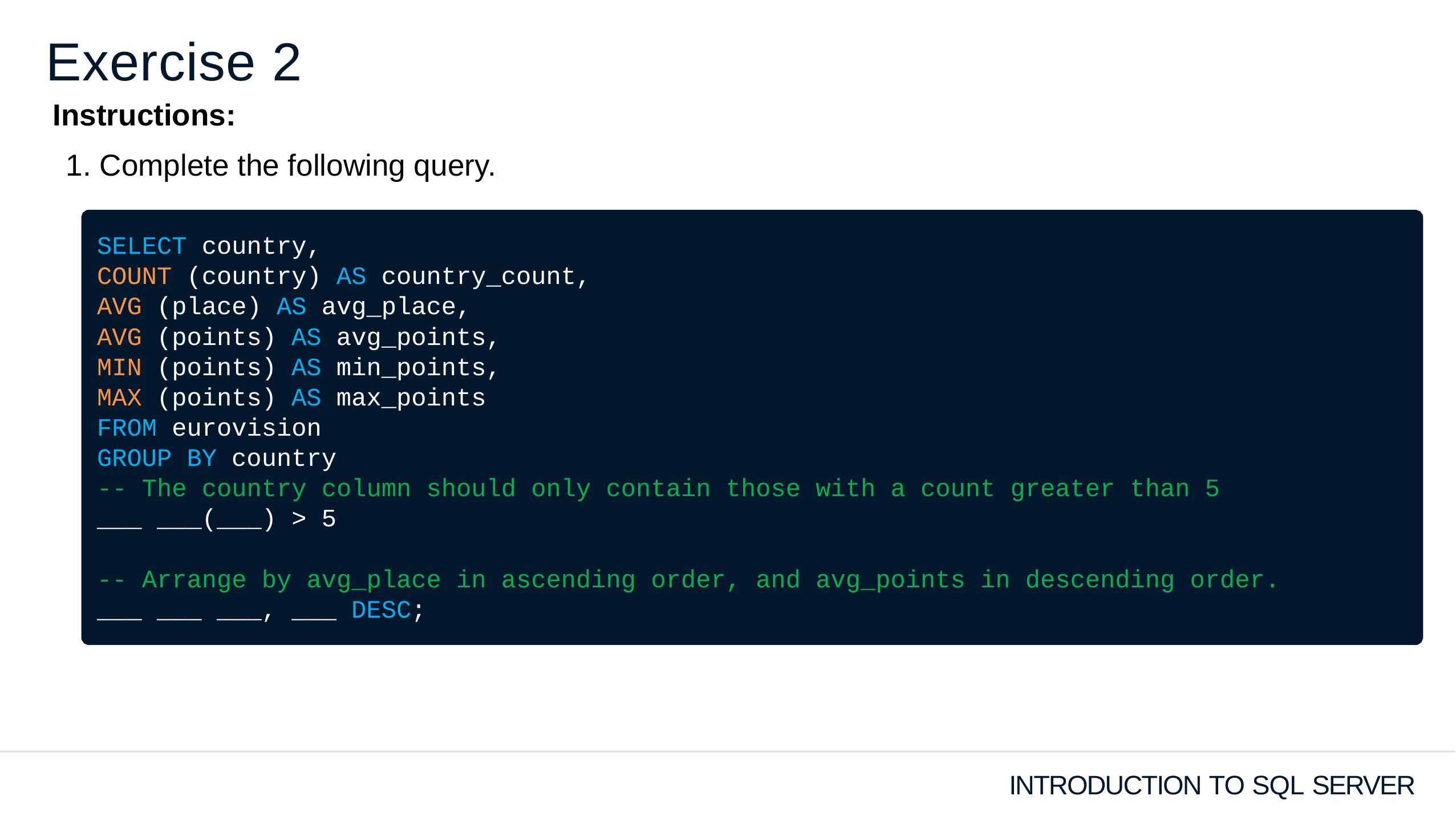

# Exercise 2
Instructions:
1. Complete the following query.

SELECT country,
COUNT (country) AS country_count,
AVG (place) AS avg_place,
AVG (points) AS avg_points,
MIN (points) AS min_points,
MAX (points) AS max_points
FROM eurovision
GROUP BY country
-- The country column should only contain those with a count greater than 5
___ ___(___) > 5

-- Arrange by avg_place in ascending order, and avg_points in descending order.
___ ___ ___, ___ DESC;
INTRODUCTION TO SQL SERVER